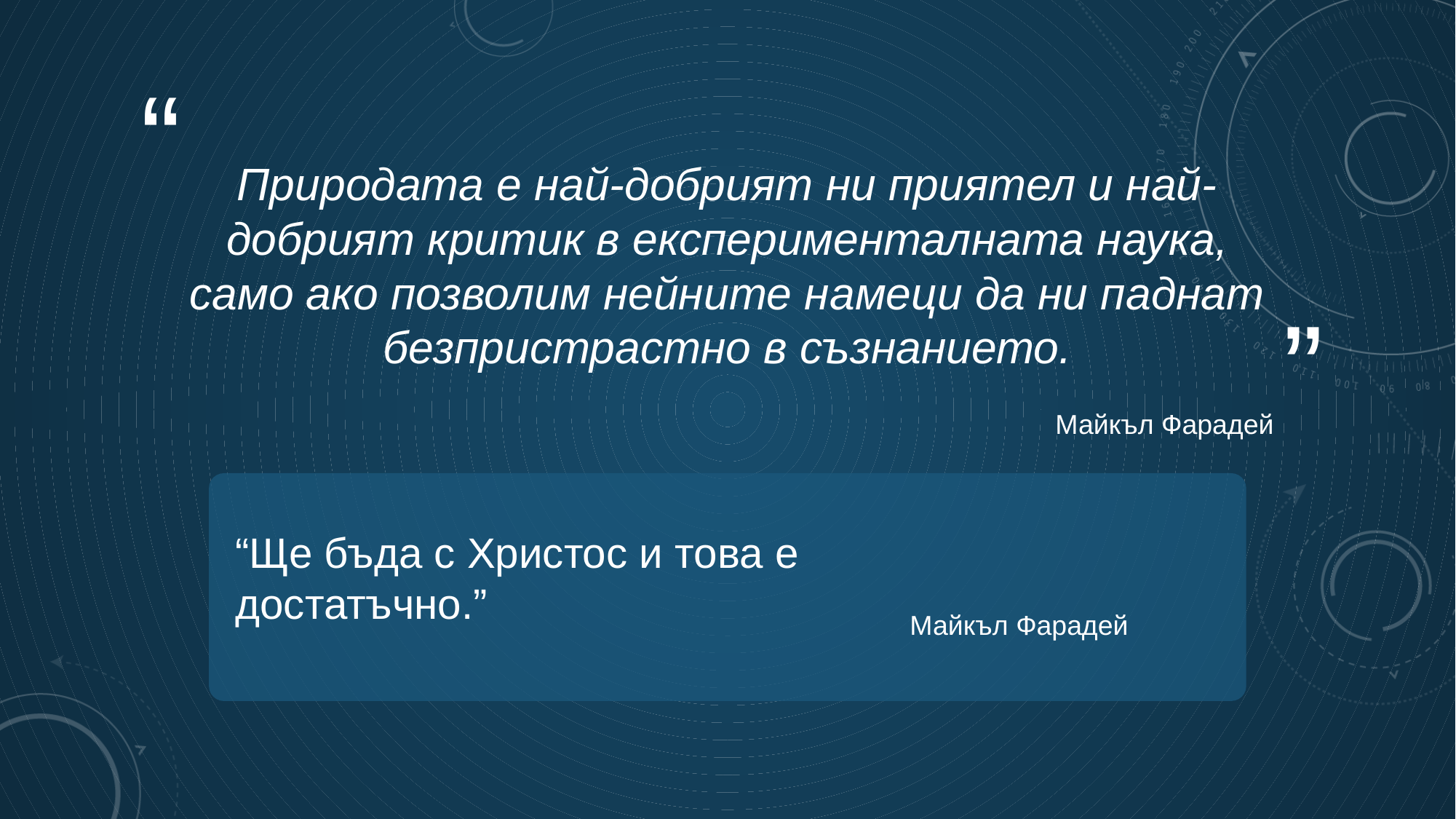

# Природата е най-добрият ни приятел и най-добрият критик в експерименталната наука, само ако позволим нейните намеци да ни паднат безпристрастно в съзнанието.
Майкъл Фарадей

“Ще бъда с Христос и това е достатъчно.”
Майкъл Фарадей